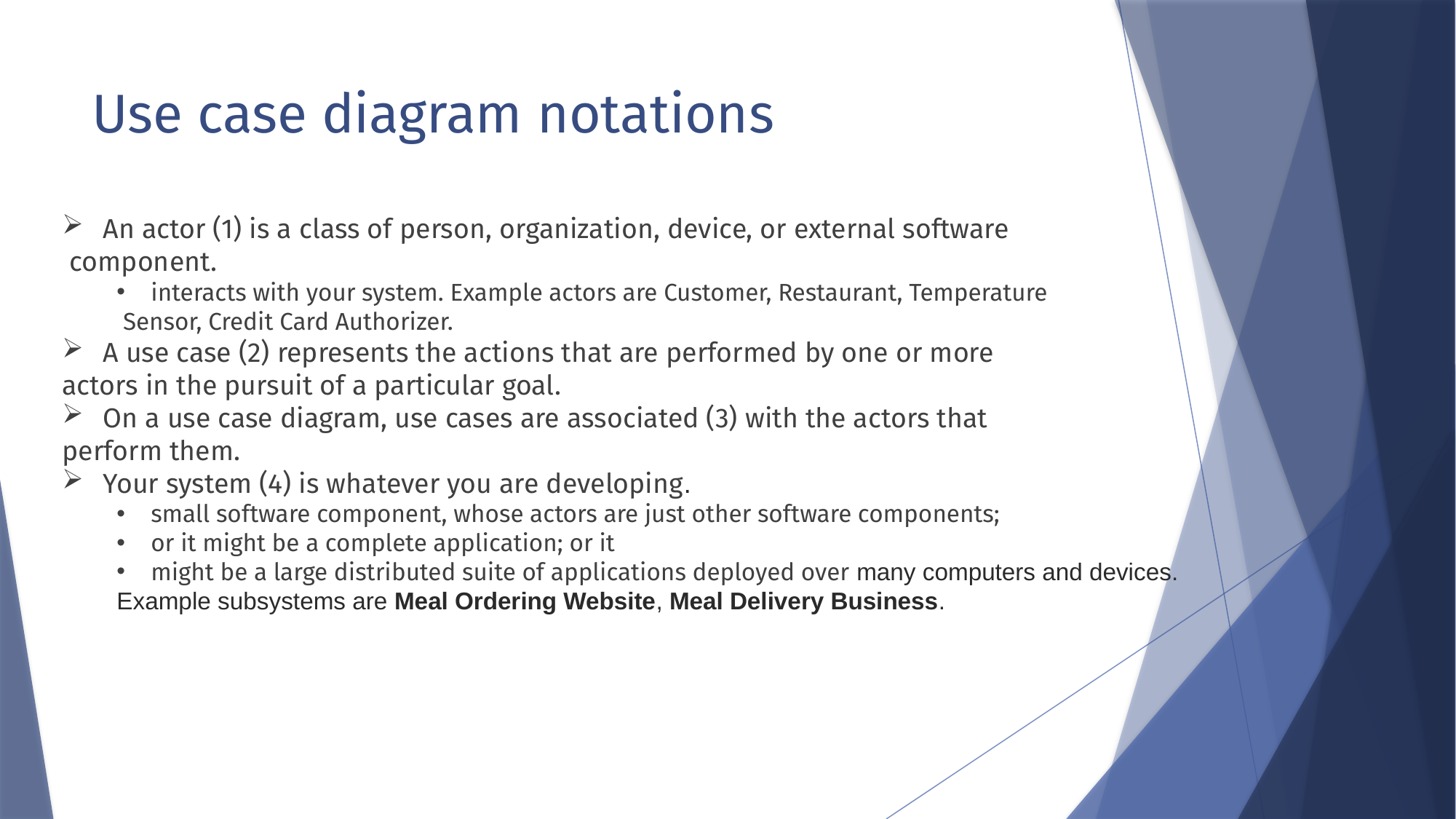

# Use case diagram notations
An actor (1) is a class of person, organization, device, or external software
 component.
interacts with your system. Example actors are Customer, Restaurant, Temperature
 Sensor, Credit Card Authorizer.
A use case (2) represents the actions that are performed by one or more
actors in the pursuit of a particular goal.
On a use case diagram, use cases are associated (3) with the actors that
perform them.
Your system (4) is whatever you are developing.
small software component, whose actors are just other software components;
or it might be a complete application; or it
might be a large distributed suite of applications deployed over many computers and devices.
Example subsystems are Meal Ordering Website, Meal Delivery Business.